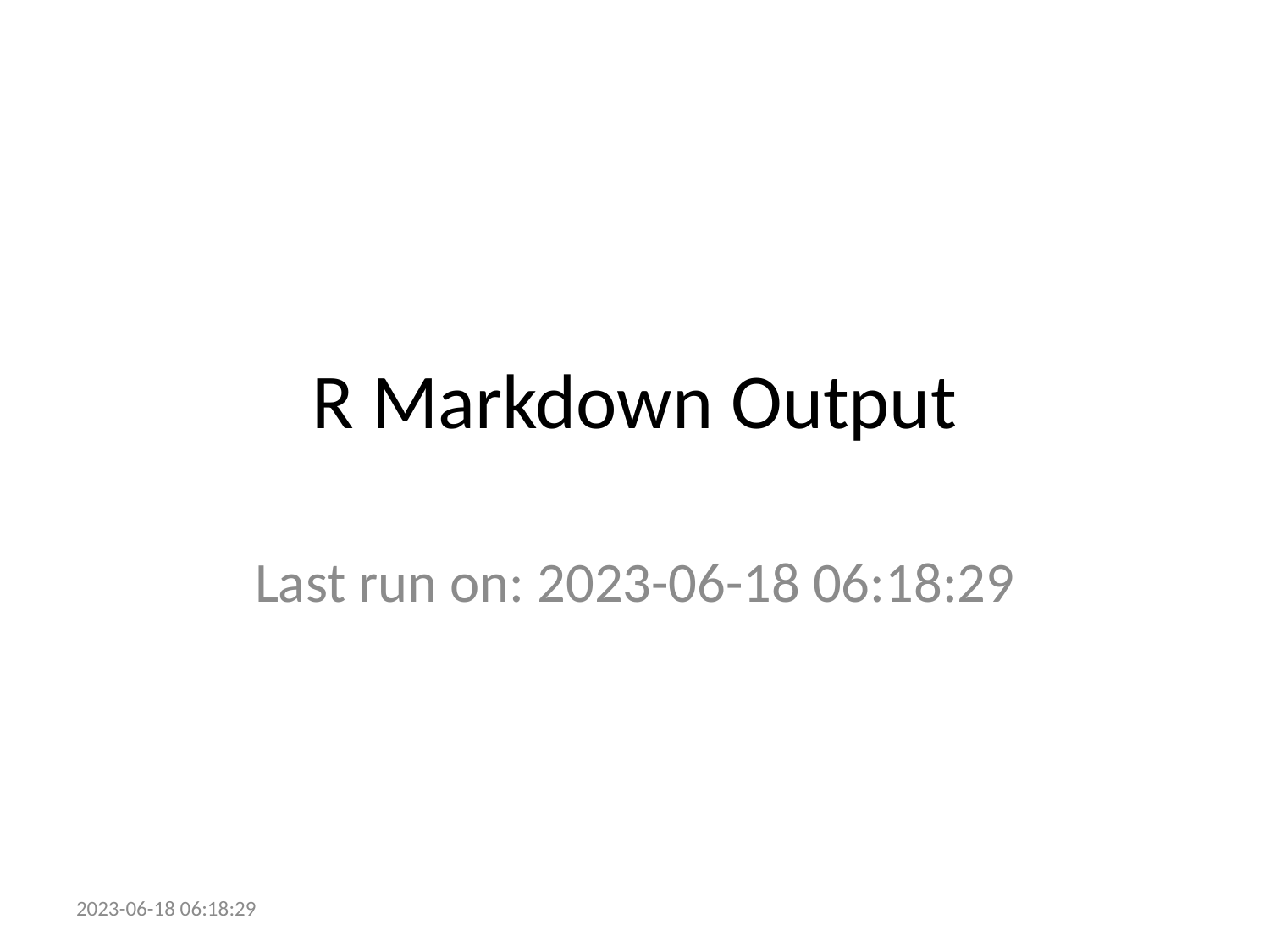

# R Markdown Output
Last run on: 2023-06-18 06:18:29
2023-06-18 06:18:29